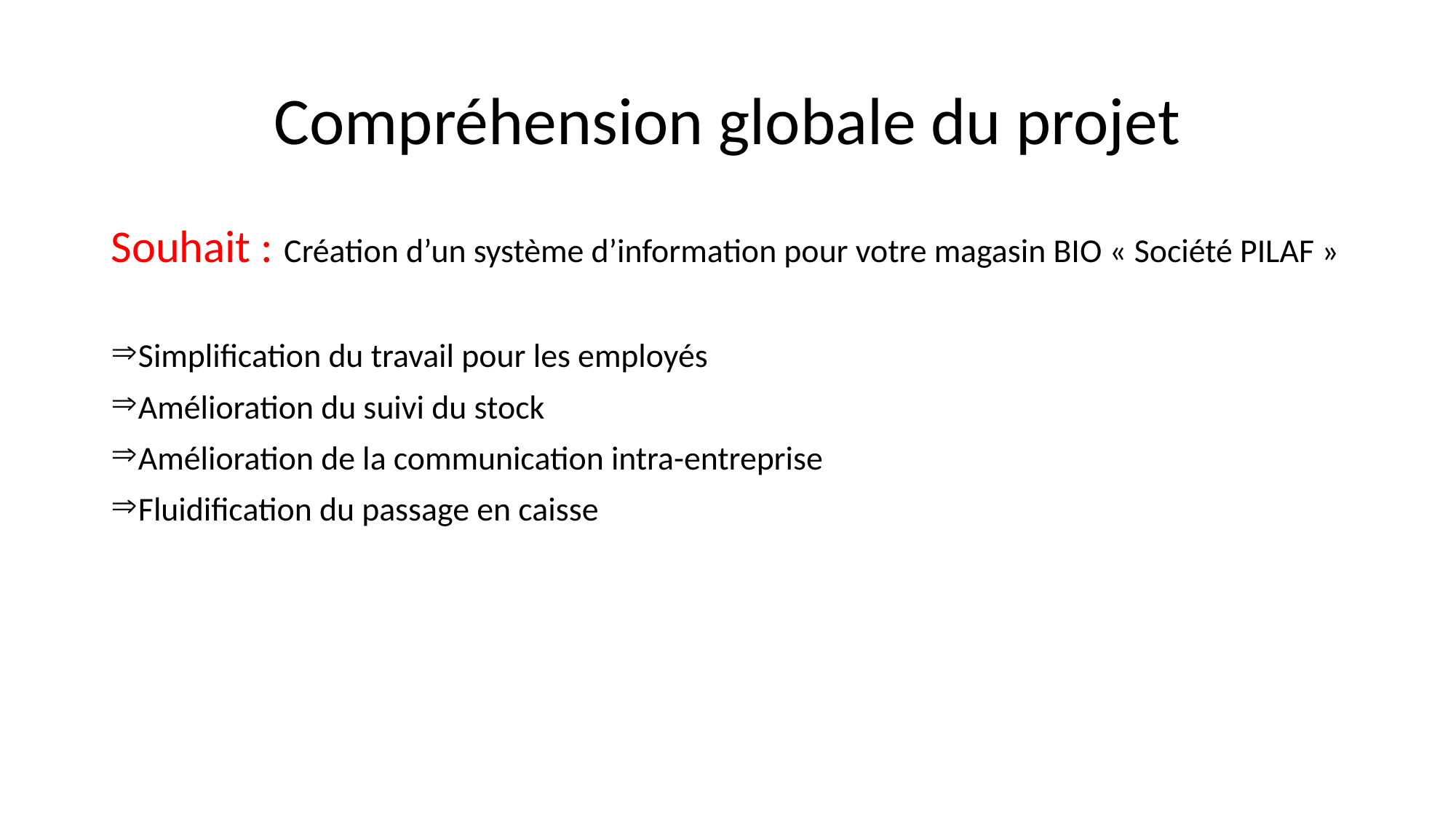

# Compréhension globale du projet
Souhait : Création d’un système d’information pour votre magasin BIO « Société PILAF »

Simplification du travail pour les employés
Amélioration du suivi du stock
Amélioration de la communication intra-entreprise
Fluidification du passage en caisse